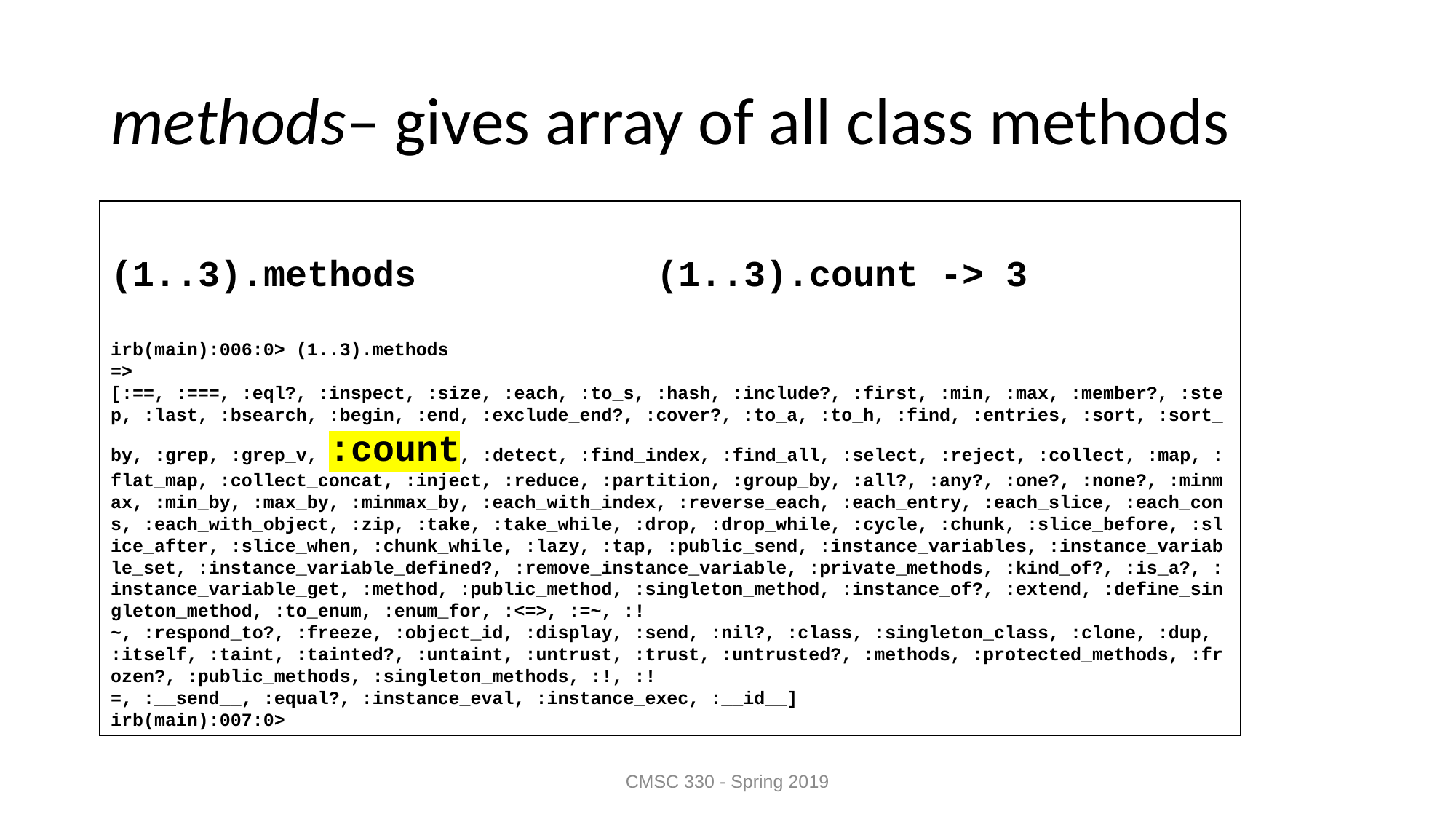

# methods– gives array of all class methods

(1..3).methods			(1..3).count -> 3

irb(main):006:0> (1..3).methods
=> [:==, :===, :eql?, :inspect, :size, :each, :to_s, :hash, :include?, :first, :min, :max, :member?, :step, :last, :bsearch, :begin, :end, :exclude_end?, :cover?, :to_a, :to_h, :find, :entries, :sort, :sort_by, :grep, :grep_v, :count, :detect, :find_index, :find_all, :select, :reject, :collect, :map, :flat_map, :collect_concat, :inject, :reduce, :partition, :group_by, :all?, :any?, :one?, :none?, :minmax, :min_by, :max_by, :minmax_by, :each_with_index, :reverse_each, :each_entry, :each_slice, :each_cons, :each_with_object, :zip, :take, :take_while, :drop, :drop_while, :cycle, :chunk, :slice_before, :slice_after, :slice_when, :chunk_while, :lazy, :tap, :public_send, :instance_variables, :instance_variable_set, :instance_variable_defined?, :remove_instance_variable, :private_methods, :kind_of?, :is_a?, :instance_variable_get, :method, :public_method, :singleton_method, :instance_of?, :extend, :define_singleton_method, :to_enum, :enum_for, :<=>, :=~, :!~, :respond_to?, :freeze, :object_id, :display, :send, :nil?, :class, :singleton_class, :clone, :dup, :itself, :taint, :tainted?, :untaint, :untrust, :trust, :untrusted?, :methods, :protected_methods, :frozen?, :public_methods, :singleton_methods, :!, :!=, :__send__, :equal?, :instance_eval, :instance_exec, :__id__]
irb(main):007:0>
CMSC 330 - Spring 2019